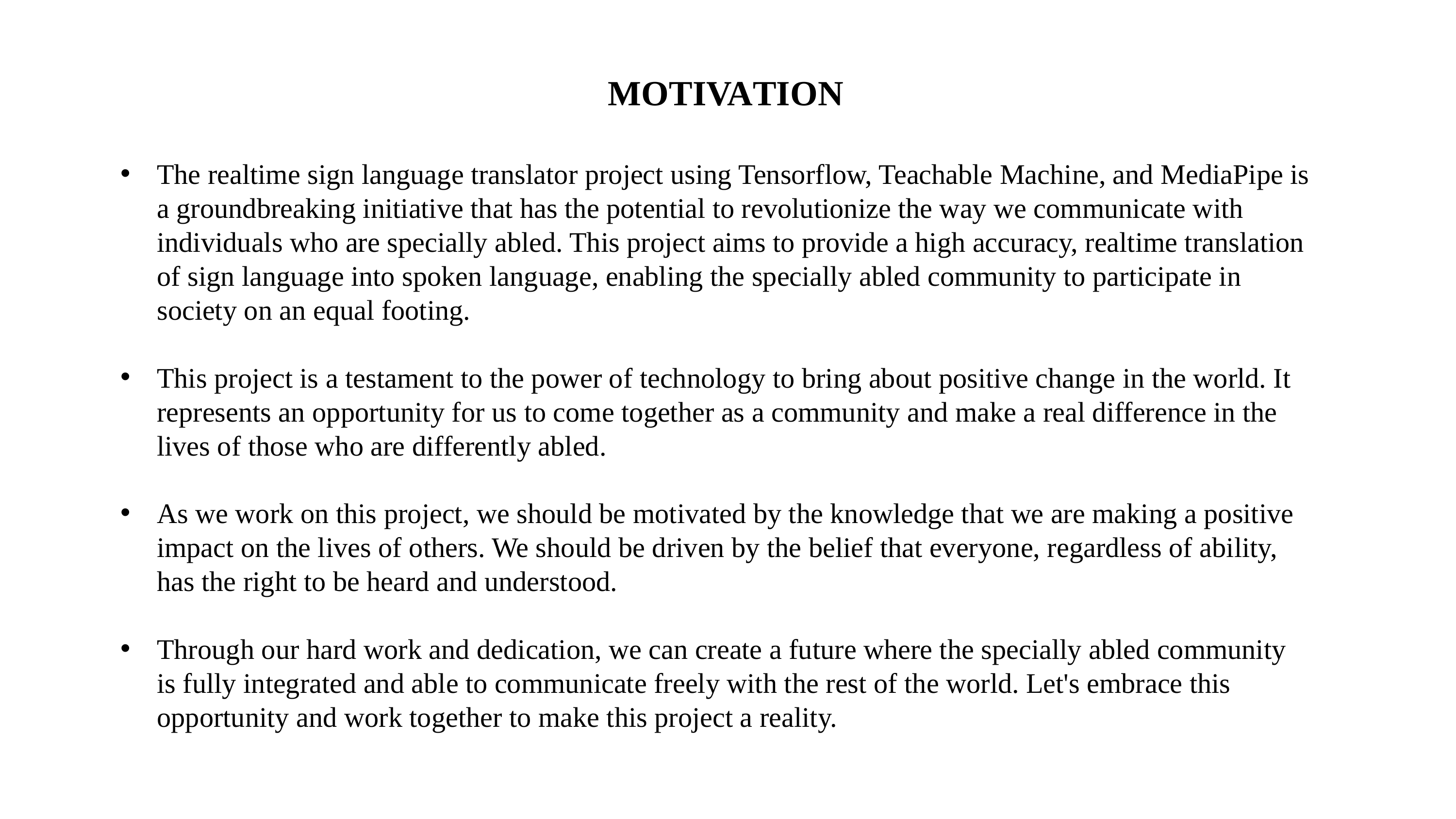

# MOTIVATION
The realtime sign language translator project using Tensorflow, Teachable Machine, and MediaPipe is a groundbreaking initiative that has the potential to revolutionize the way we communicate with individuals who are specially abled. This project aims to provide a high accuracy, realtime translation of sign language into spoken language, enabling the specially abled community to participate in society on an equal footing.

This project is a testament to the power of technology to bring about positive change in the world. It represents an opportunity for us to come together as a community and make a real difference in the lives of those who are differently abled.

As we work on this project, we should be motivated by the knowledge that we are making a positive impact on the lives of others. We should be driven by the belief that everyone, regardless of ability, has the right to be heard and understood.

Through our hard work and dedication, we can create a future where the specially abled community is fully integrated and able to communicate freely with the rest of the world. Let's embrace this opportunity and work together to make this project a reality.